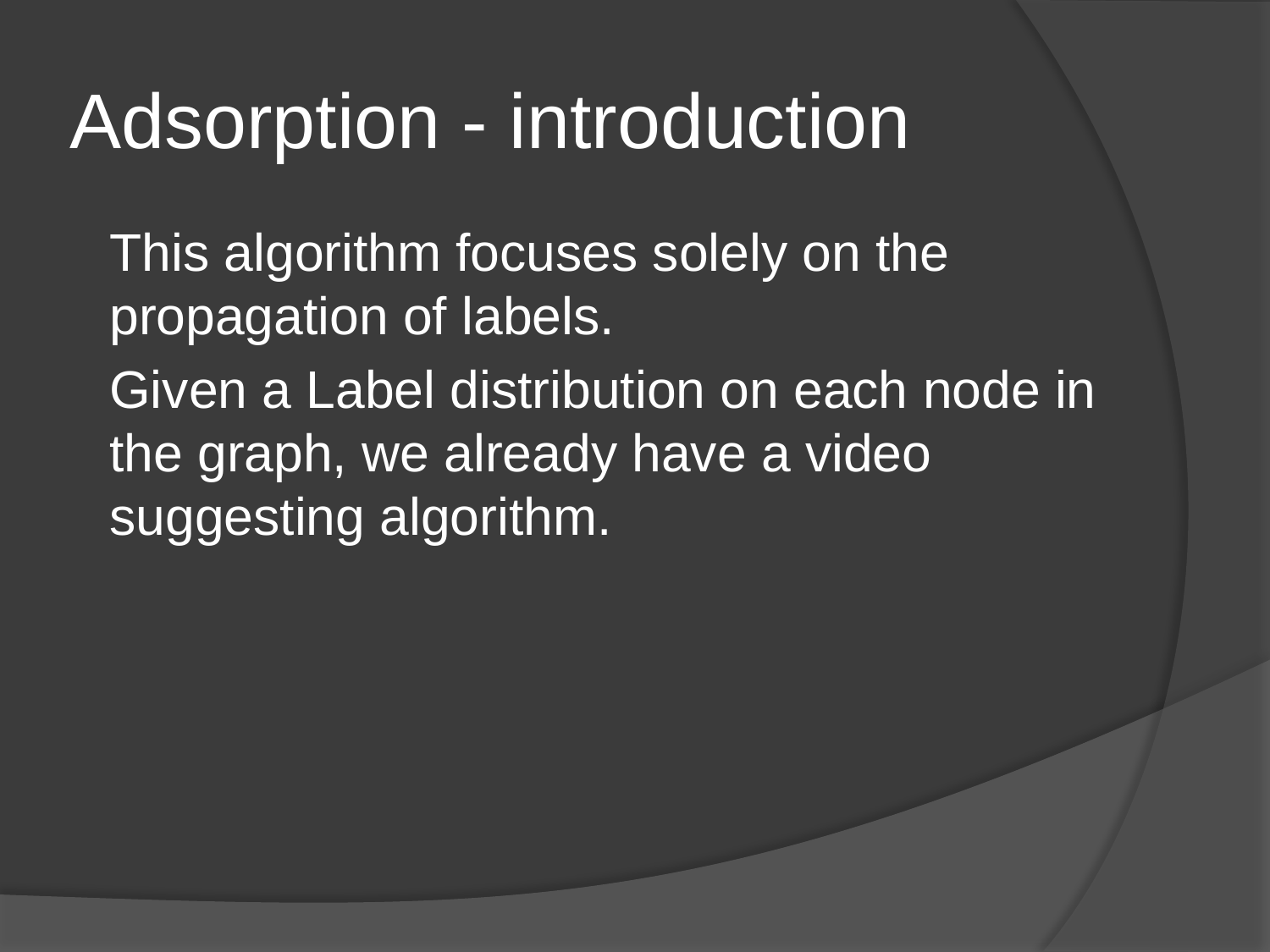

# Adsorption - introduction
This algorithm focuses solely on the propagation of labels.
Given a Label distribution on each node in the graph, we already have a video suggesting algorithm.